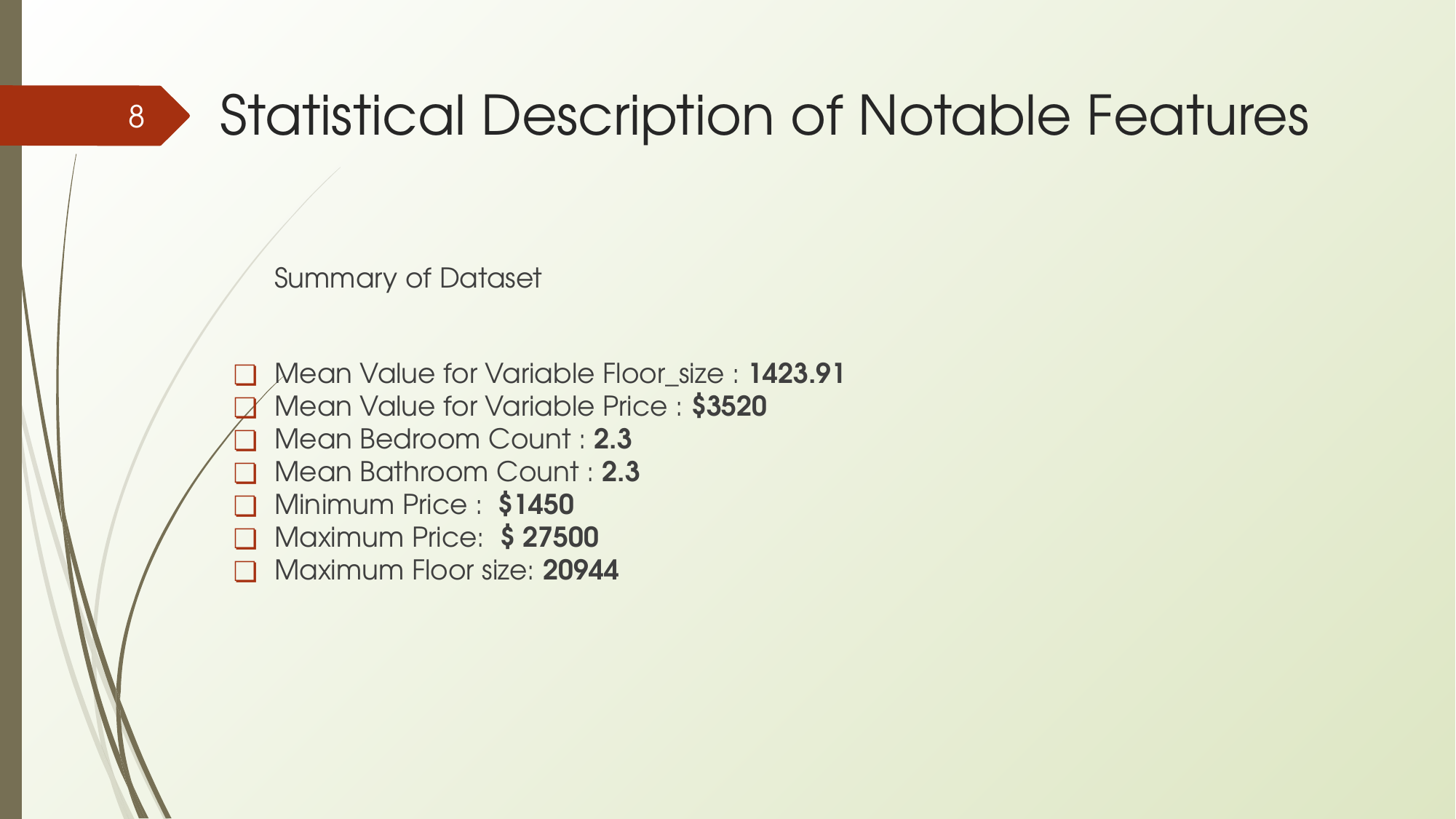

# Statistical Description of Notable Features
8
Summary of Dataset

Mean Value for Variable Floor_size : 1423.91
Mean Value for Variable Price : $3520
Mean Bedroom Count : 2.3
Mean Bathroom Count : 2.3
Minimum Price :  $1450
Maximum Price:  $ 27500
Maximum Floor size: 20944